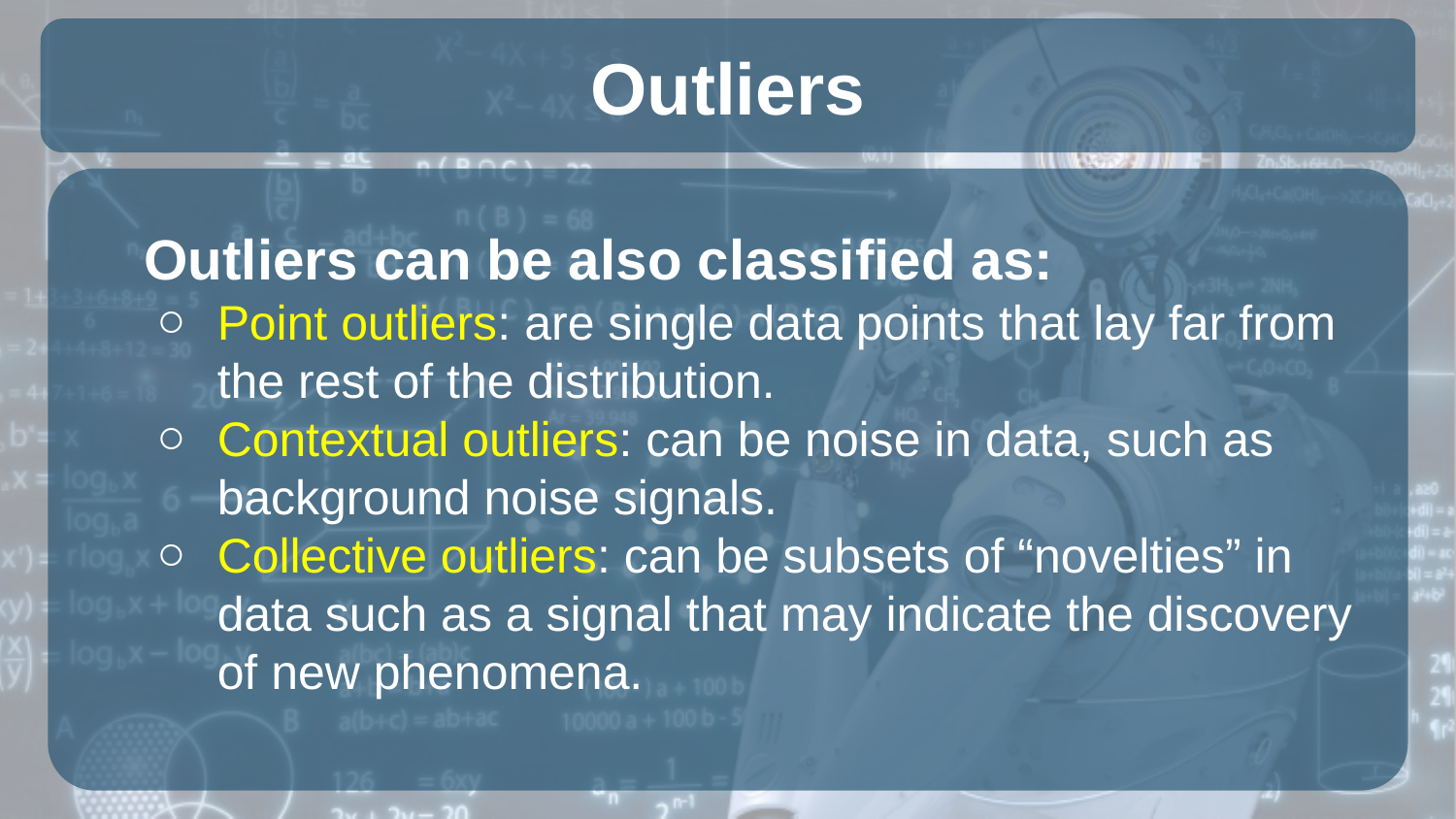

# Outliers
Outliers can be also classified as:
Point outliers: are single data points that lay far from the rest of the distribution.
Contextual outliers: can be noise in data, such as background noise signals.
Collective outliers: can be subsets of “novelties” in data such as a signal that may indicate the discovery of new phenomena.